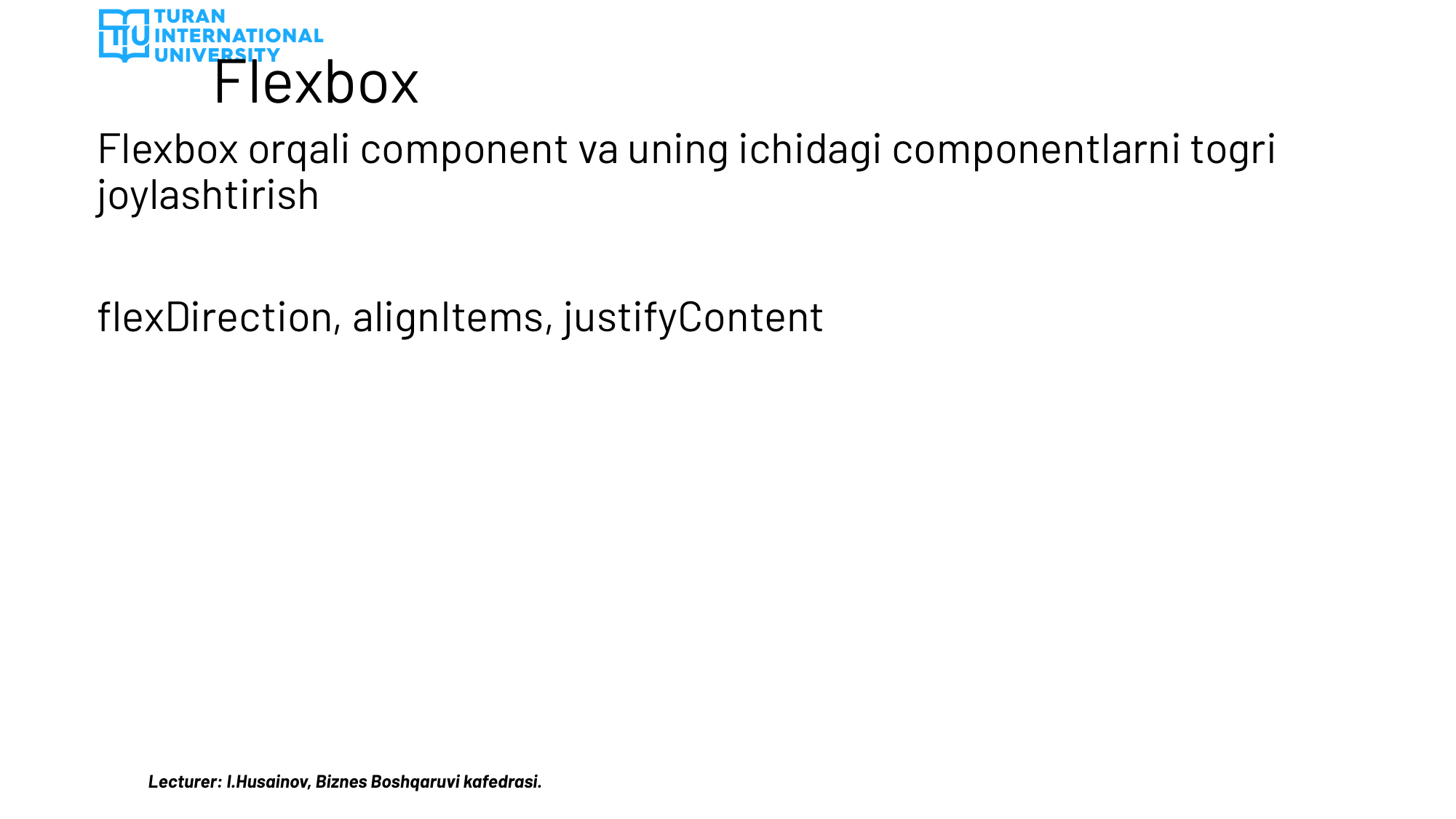

# Flexbox
Flexbox orqali component va uning ichidagi componentlarni togri joylashtirish

flexDirection, alignItems, justifyContent

Lecturer: I.Husainov, Biznes Boshqaruvi kafedrasi.